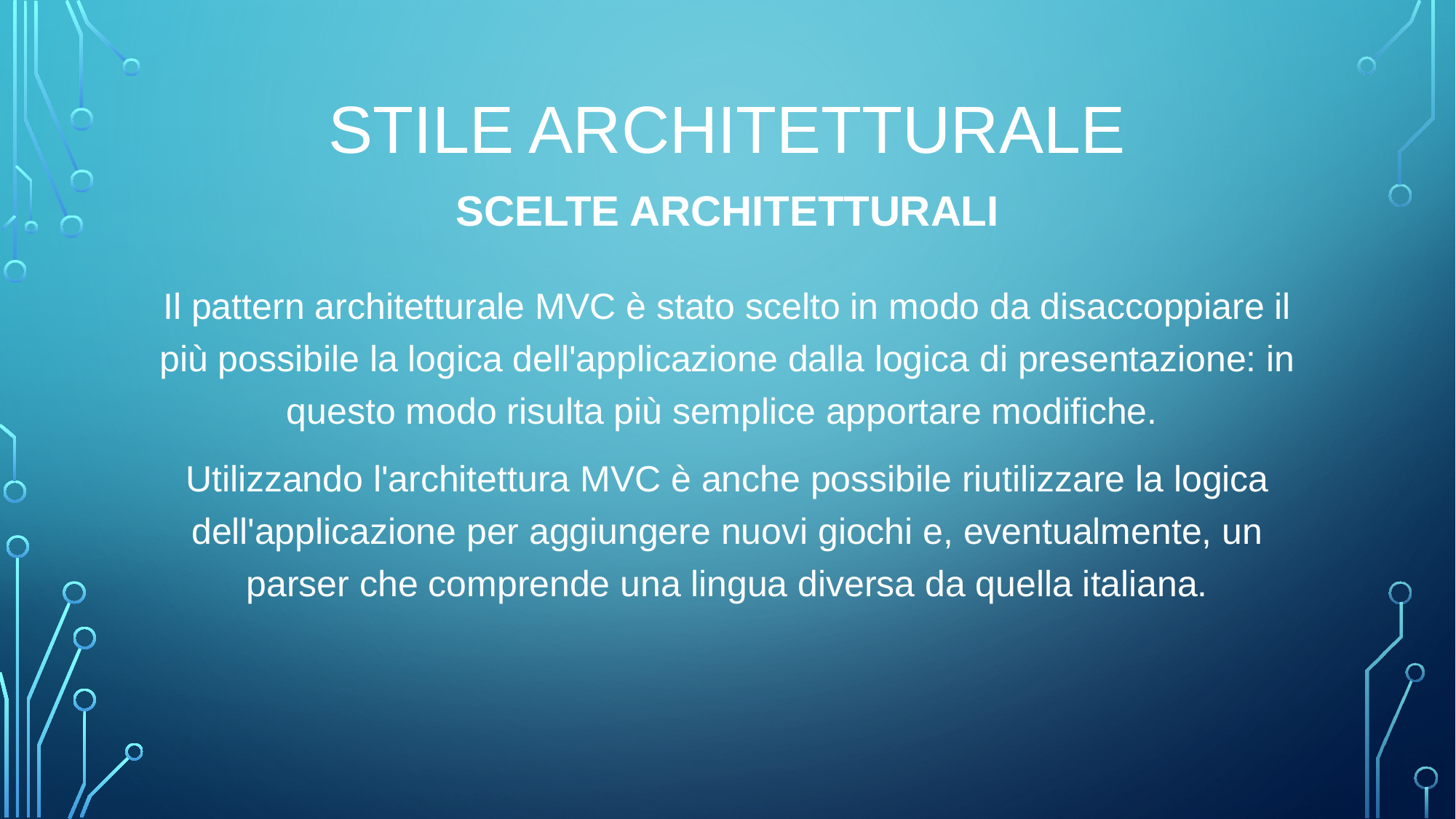

# Stile architetturale
SCELTE ARCHITETTURALI

Il pattern architetturale MVC è stato scelto in modo da disaccoppiare il più possibile la logica dell'applicazione dalla logica di presentazione: in questo modo risulta più semplice apportare modifiche.
Utilizzando l'architettura MVC è anche possibile riutilizzare la logica dell'applicazione per aggiungere nuovi giochi e, eventualmente, un parser che comprende una lingua diversa da quella italiana.